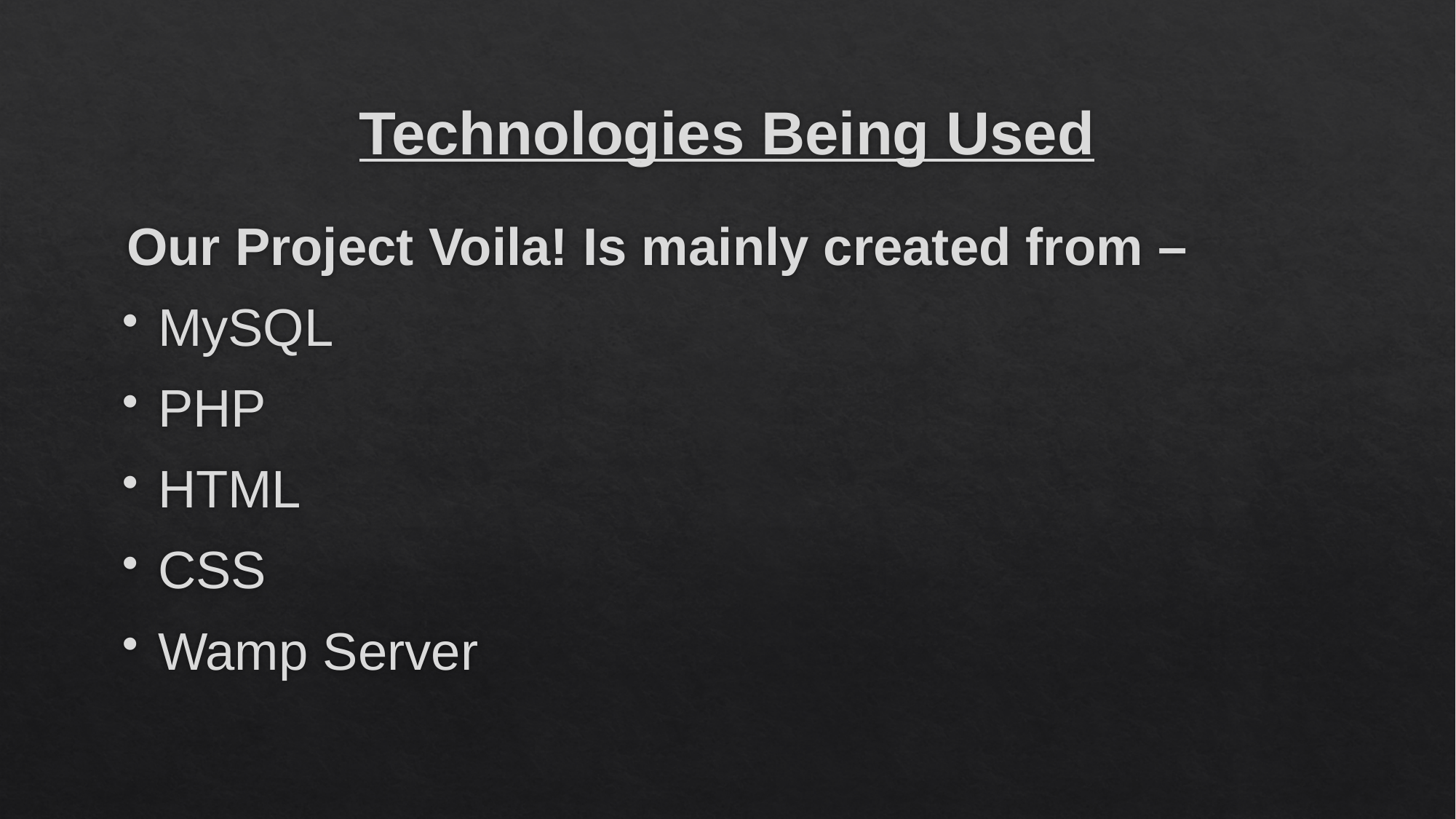

# Technologies Being Used
 Our Project Voila! Is mainly created from –
MySQL
PHP
HTML
CSS
Wamp Server